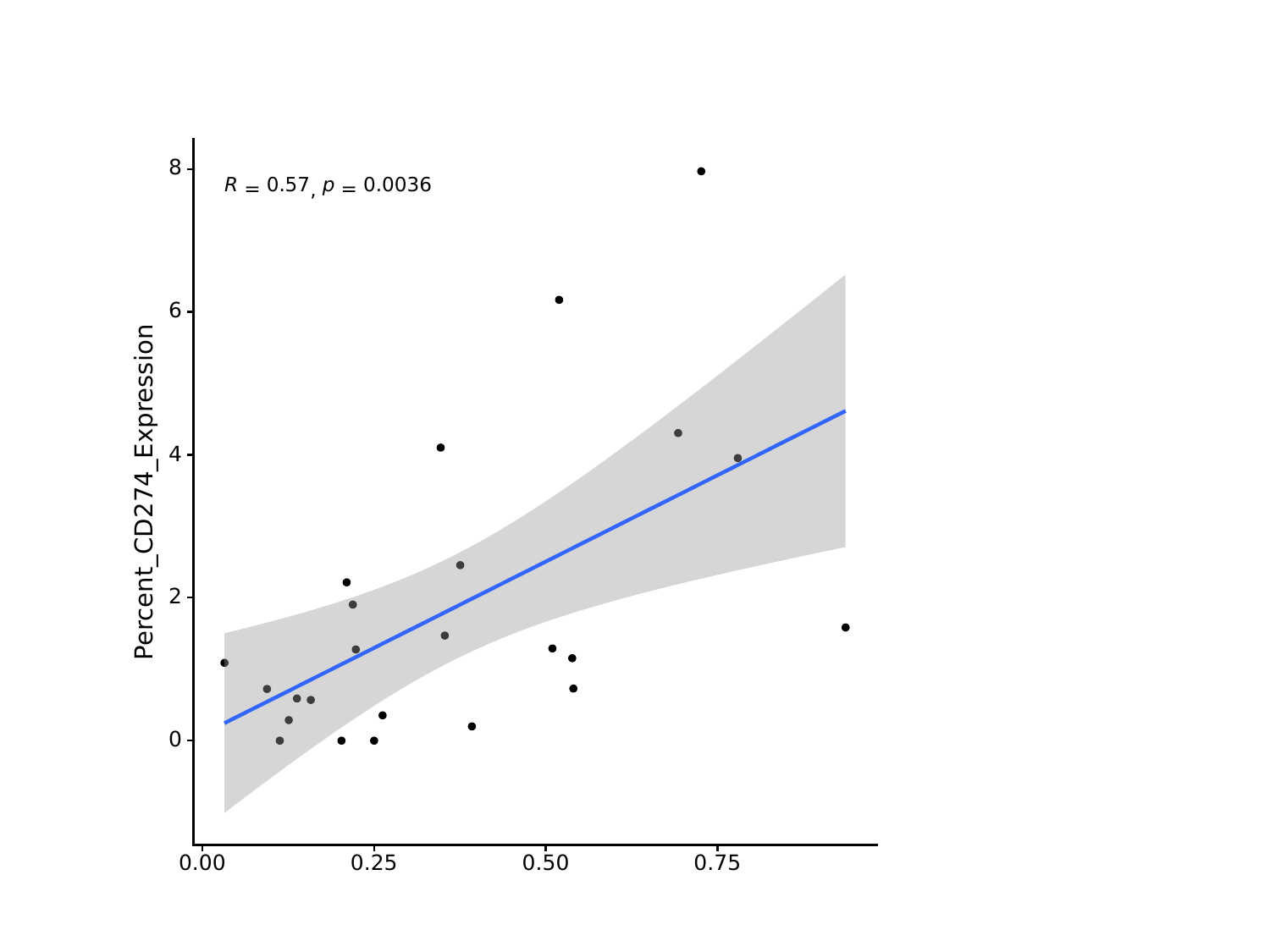

#

8

p
0.57
0.0036
R
=
=
,

6

4

Percent_CD274_Expression

2

0

0.00
0.25
0.50
0.75